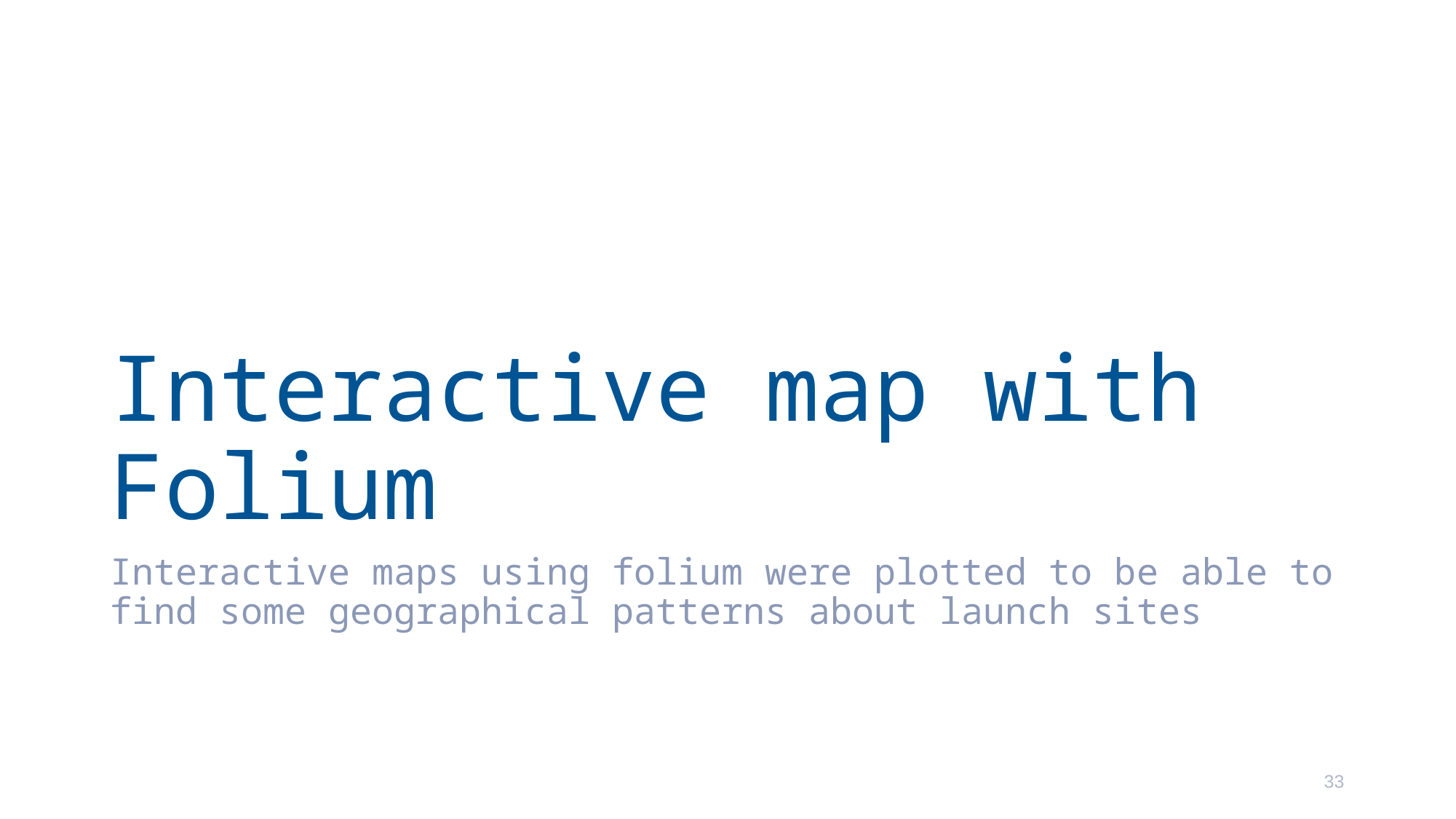

# Interactive map with Folium
Interactive maps using folium were plotted to be able to find some geographical patterns about launch sites
33